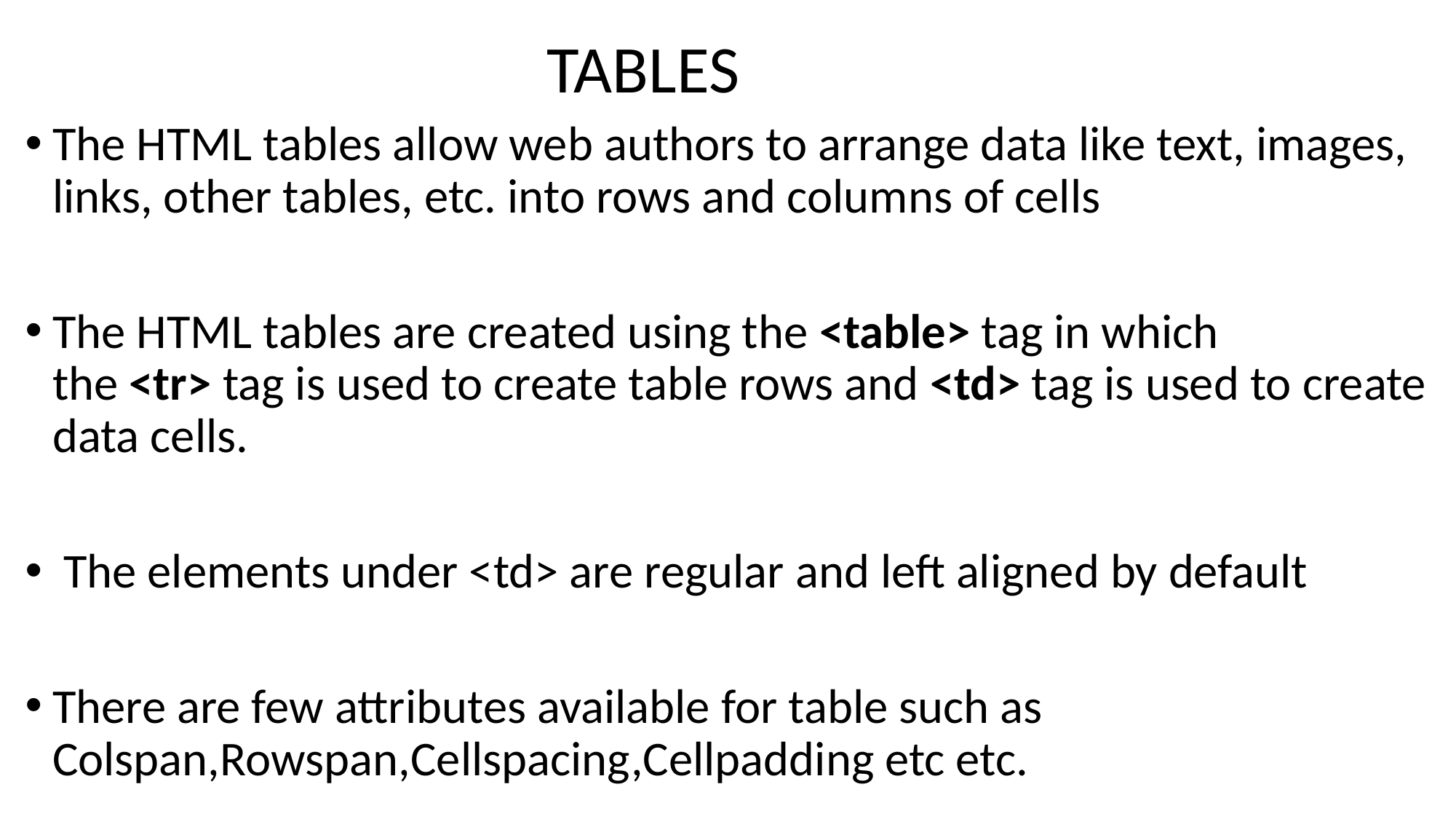

# TABLES
The HTML tables allow web authors to arrange data like text, images, links, other tables, etc. into rows and columns of cells

The HTML tables are created using the <table> tag in which the <tr> tag is used to create table rows and <td> tag is used to create data cells.

 The elements under <td> are regular and left aligned by default

There are few attributes available for table such as Colspan,Rowspan,Cellspacing,Cellpadding etc etc.